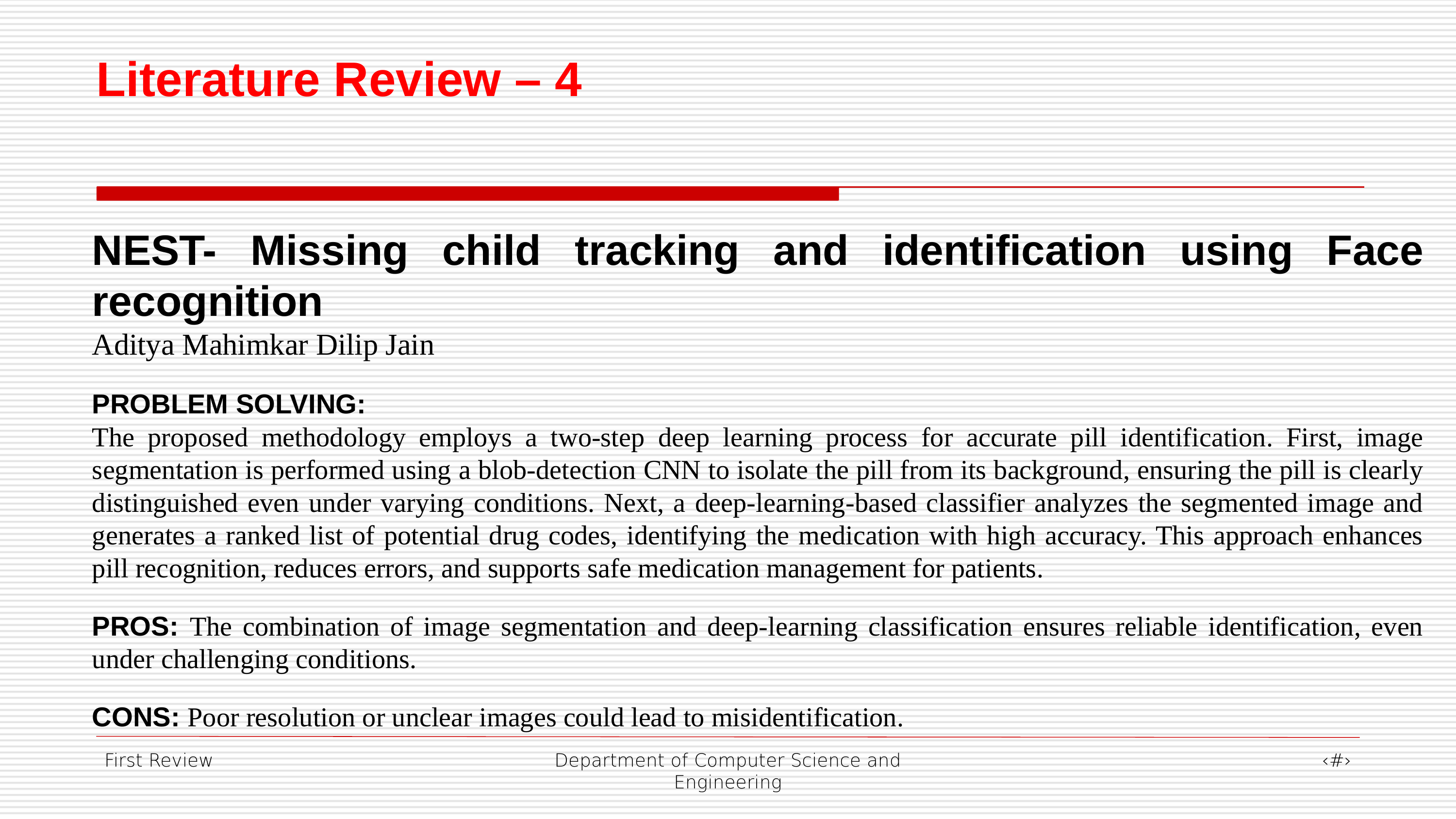

Literature Review – 4

NEST- Missing child tracking and identification using Face recognition
Aditya Mahimkar Dilip Jain

PROBLEM SOLVING:
The proposed methodology employs a two-step deep learning process for accurate pill identification. First, image segmentation is performed using a blob-detection CNN to isolate the pill from its background, ensuring the pill is clearly distinguished even under varying conditions. Next, a deep-learning-based classifier analyzes the segmented image and generates a ranked list of potential drug codes, identifying the medication with high accuracy. This approach enhances pill recognition, reduces errors, and supports safe medication management for patients.

PROS: The combination of image segmentation and deep-learning classification ensures reliable identification, even under challenging conditions.

CONS: Poor resolution or unclear images could lead to misidentification.

First Review
Department of Computer Science and Engineering
‹#›